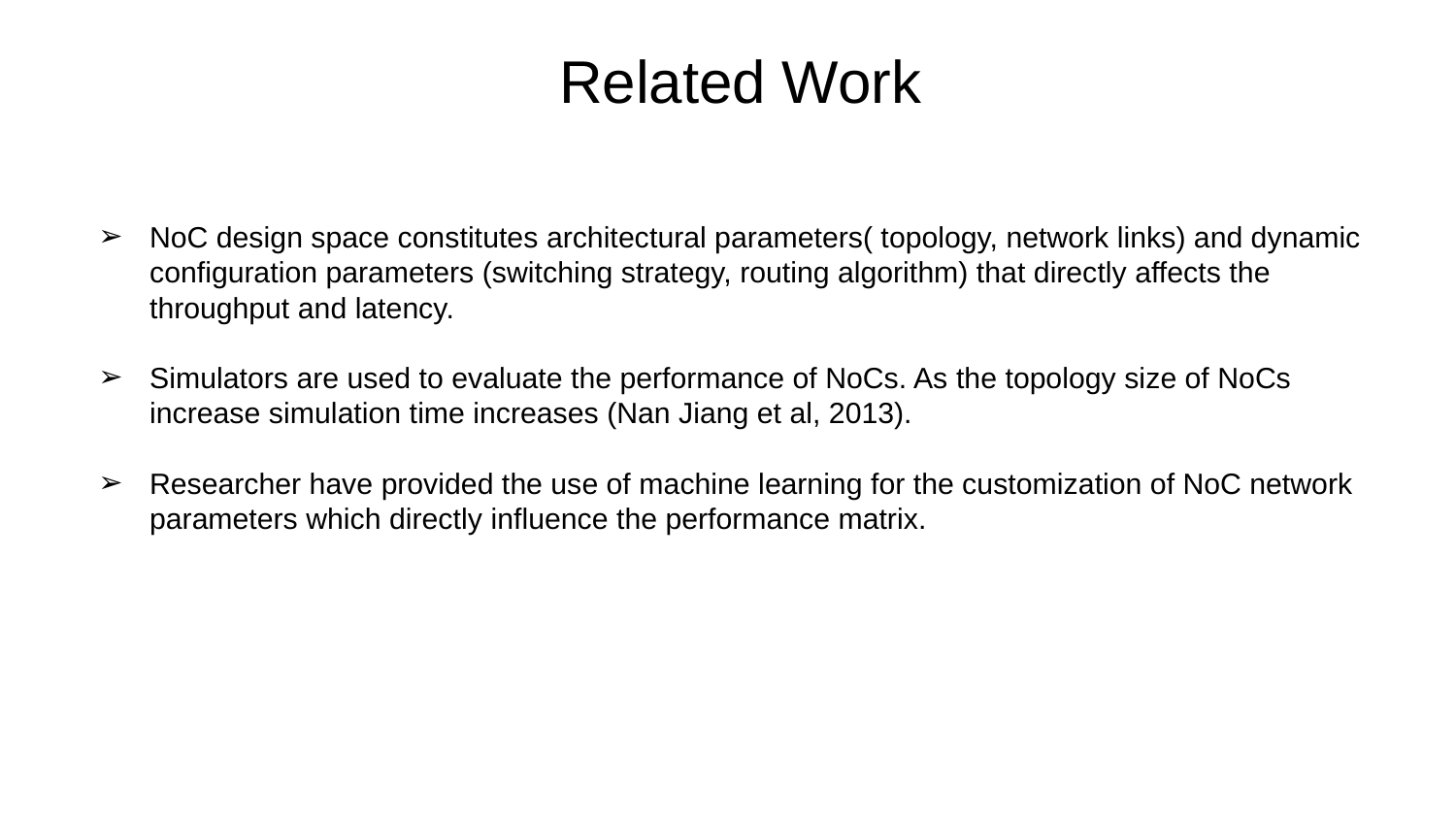

# Related Work
NoC design space constitutes architectural parameters( topology, network links) and dynamic configuration parameters (switching strategy, routing algorithm) that directly affects the throughput and latency.

Simulators are used to evaluate the performance of NoCs. As the topology size of NoCs increase simulation time increases (Nan Jiang et al, 2013).

Researcher have provided the use of machine learning for the customization of NoC network parameters which directly influence the performance matrix.